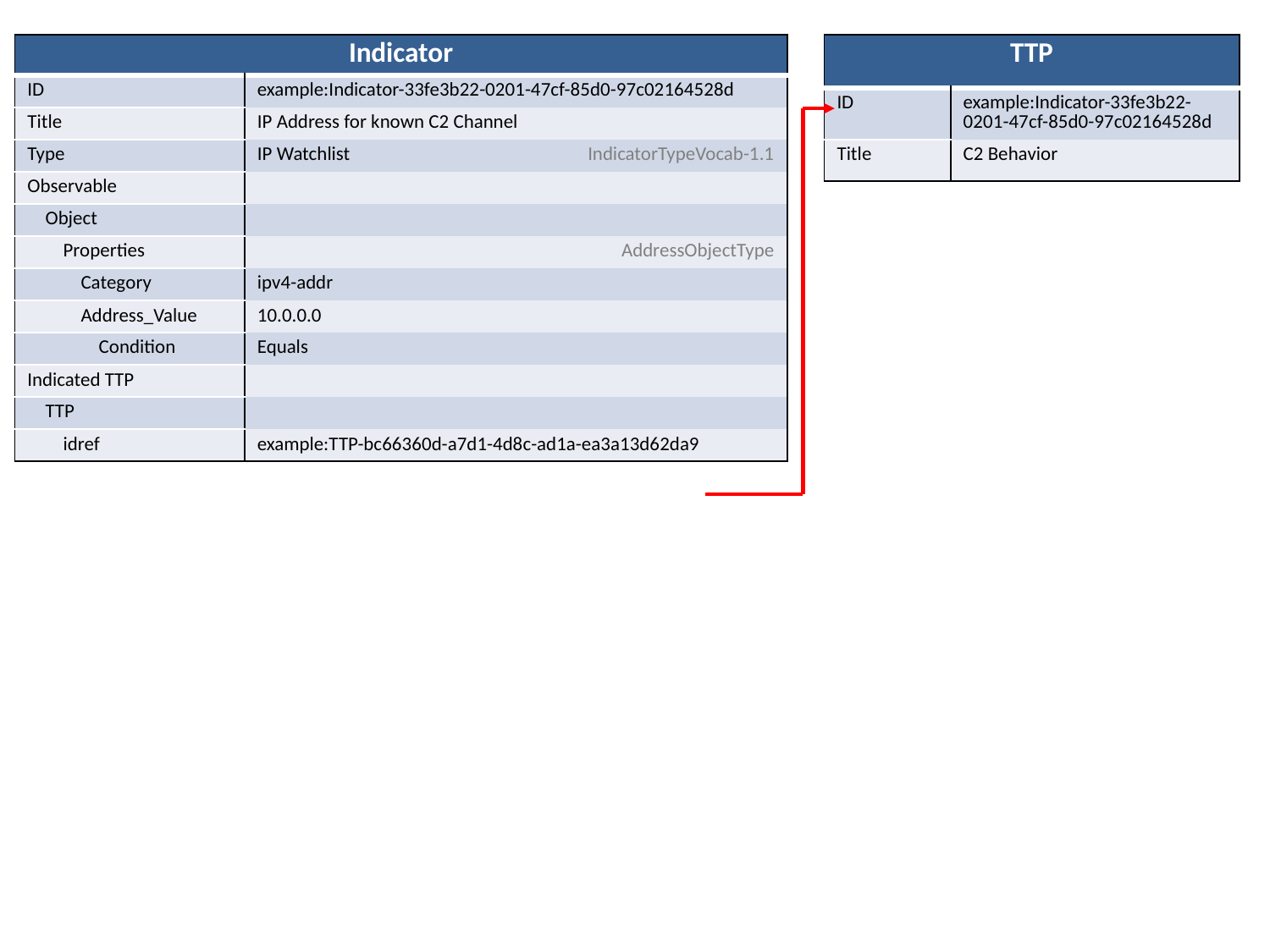

| Indicator |  |  |
| --- | --- | --- |
| ID | example:Indicator-33fe3b22-0201-47cf-85d0-97c02164528d |  |
| Title | IP Address for known C2 Channel |  |
| Type | IP Watchlist | IndicatorTypeVocab-1.1 |
| Observable |  |  |
| Object |  |  |
| Properties |  | AddressObjectType |
| Category | ipv4-addr |  |
| Address\_Value | 10.0.0.0 |  |
| Condition | Equals |  |
| Indicated TTP |  |  |
| TTP |  |  |
| idref | example:TTP-bc66360d-a7d1-4d8c-ad1a-ea3a13d62da9 |  |
| TTP |  |
| --- | --- |
| ID | example:Indicator-33fe3b22-0201-47cf-85d0-97c02164528d |
| Title | C2 Behavior |